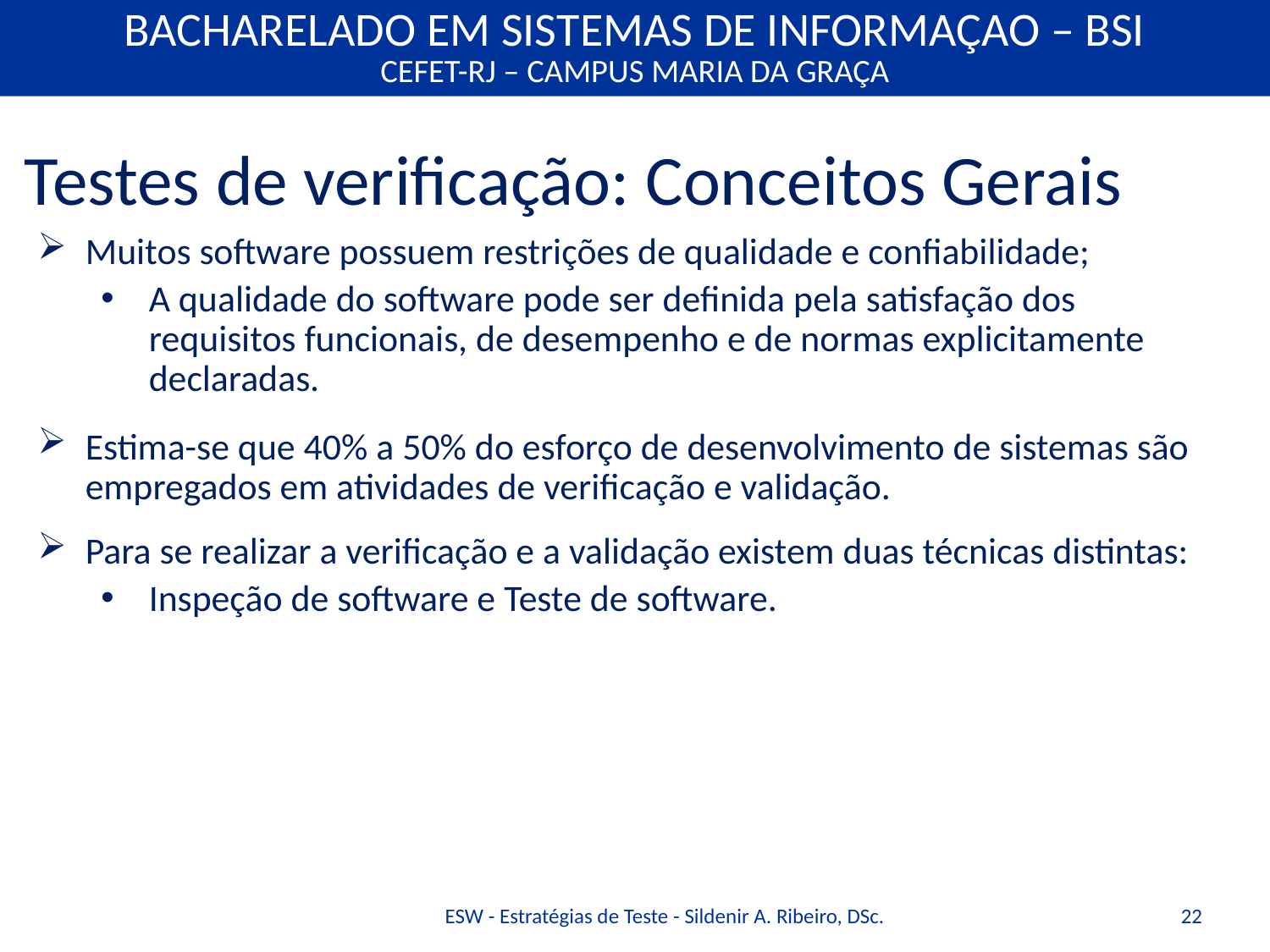

Testes de verificação: Conceitos Gerais
Muitos software possuem restrições de qualidade e confiabilidade;
A qualidade do software pode ser definida pela satisfação dos requisitos funcionais, de desempenho e de normas explicitamente declaradas.
Estima-se que 40% a 50% do esforço de desenvolvimento de sistemas são empregados em atividades de verificação e validação.
Para se realizar a verificação e a validação existem duas técnicas distintas:
Inspeção de software e Teste de software.

ESW - Estratégias de Teste - Sildenir A. Ribeiro, DSc.
22